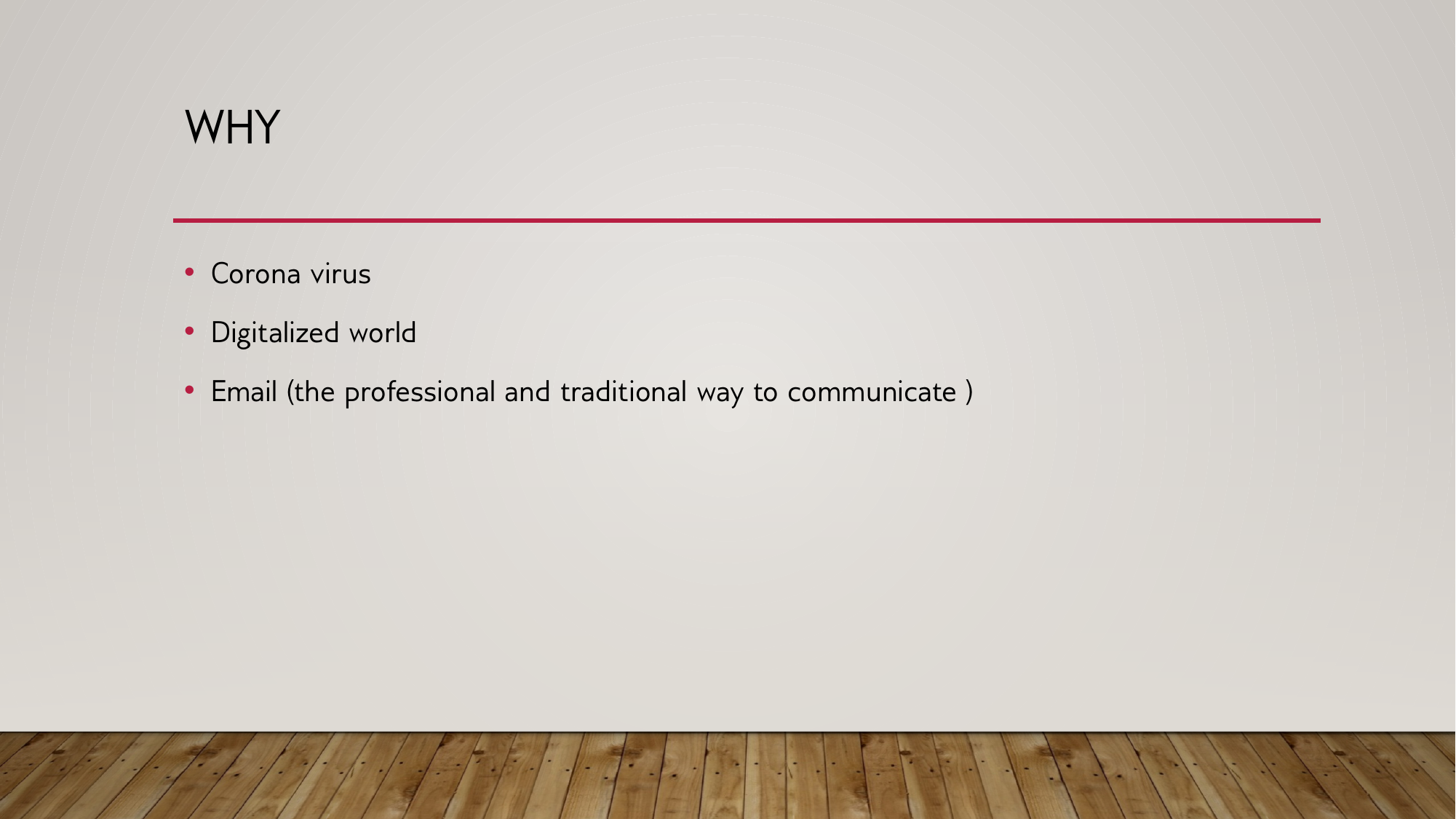

# Why
Corona virus
Digitalized world
Email (the professional and traditional way to communicate )